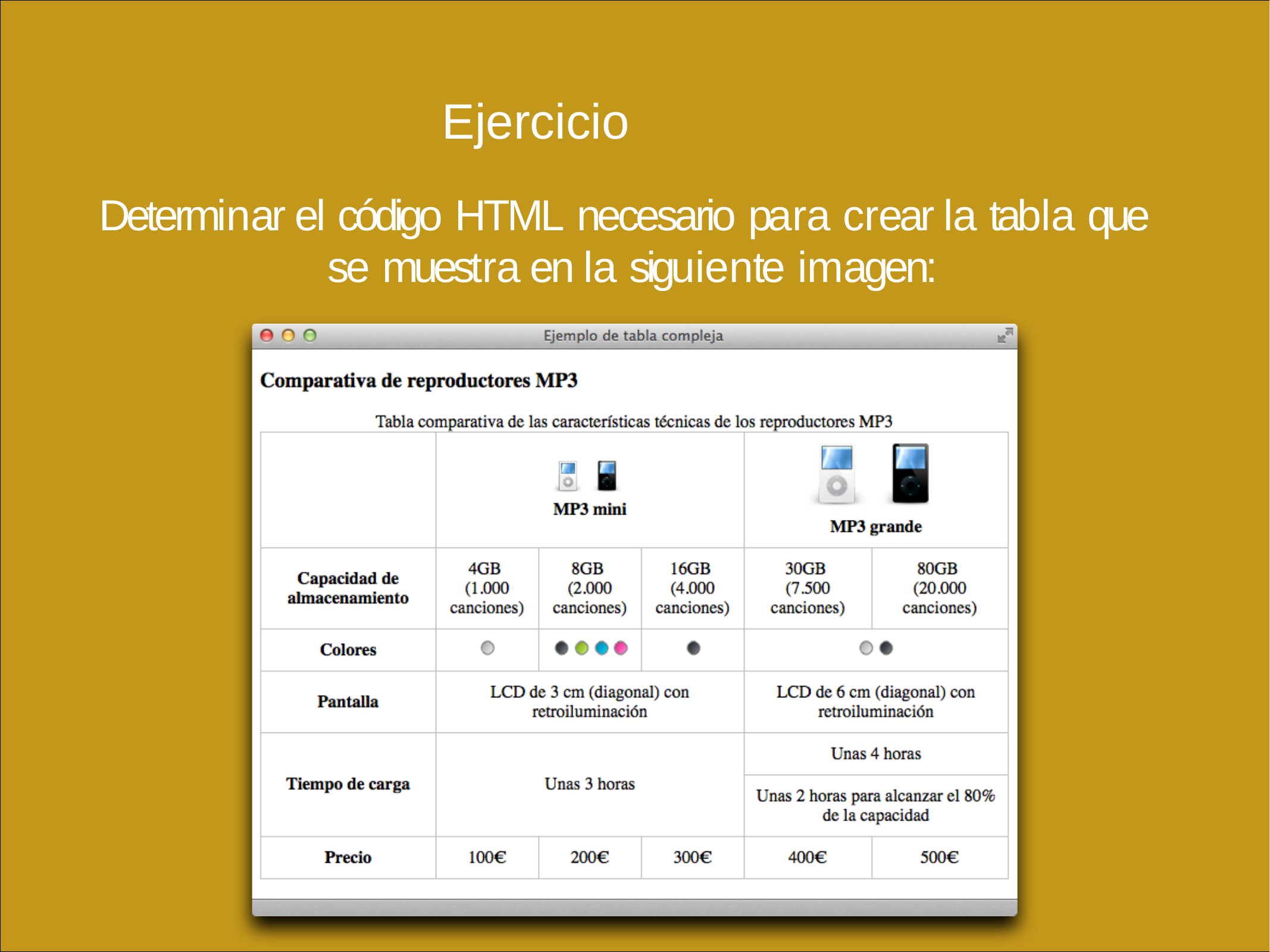

# Ejercicio
Determinar el código HTML necesario para crear la tabla que se muestra en la siguiente imagen: